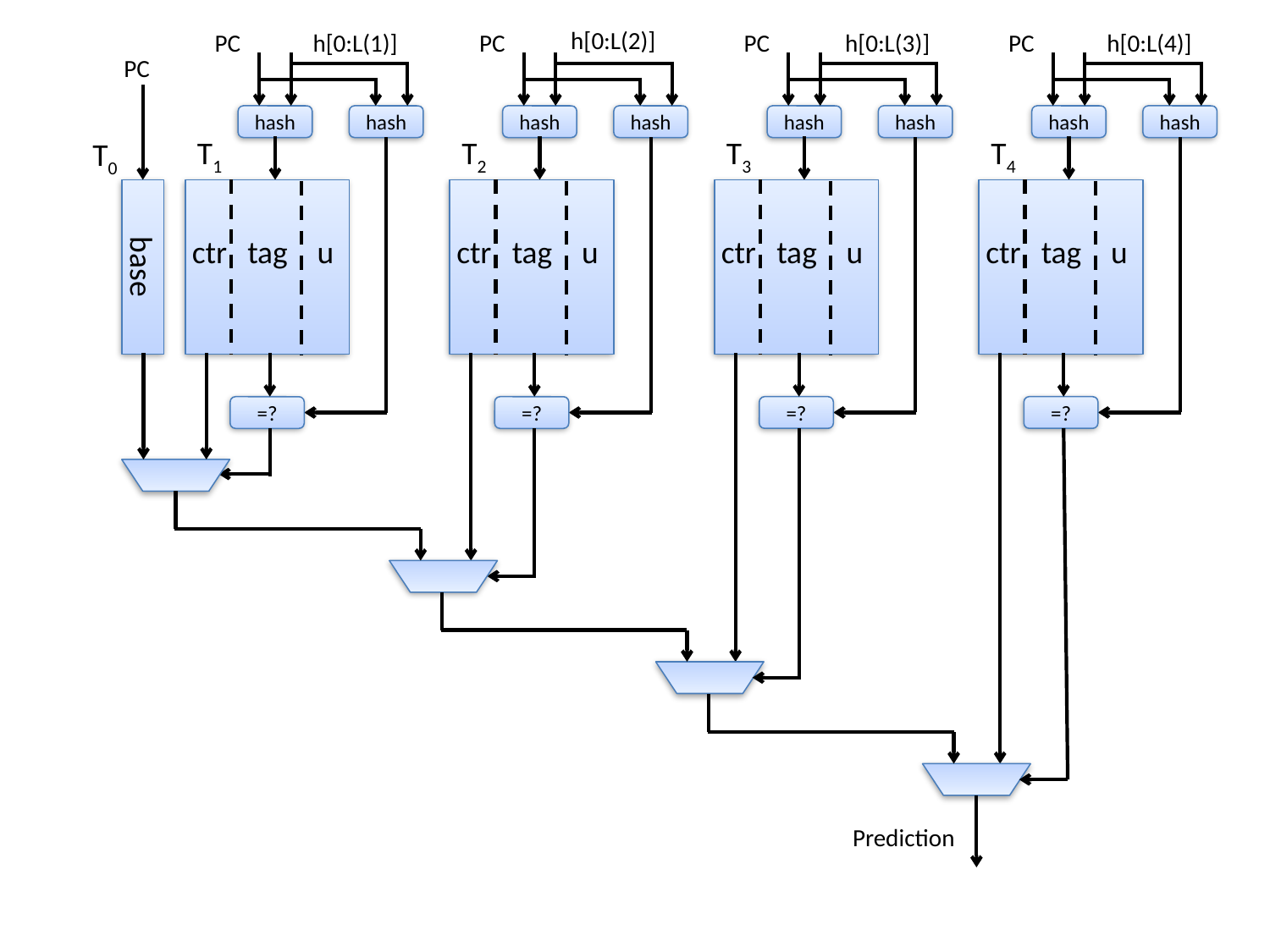

h[0:L(2)]
PC
h[0:L(3)]
PC
h[0:L(4)]
PC
h[0:L(1)]
PC
PC
hash
hash
hash
hash
hash
hash
hash
hash
T3
T4
T1
T2
T0

base

ctr
tag
u
ctr
tag
u
ctr
tag
u
ctr
tag
u
=?
=?
=?
=?

Prediction